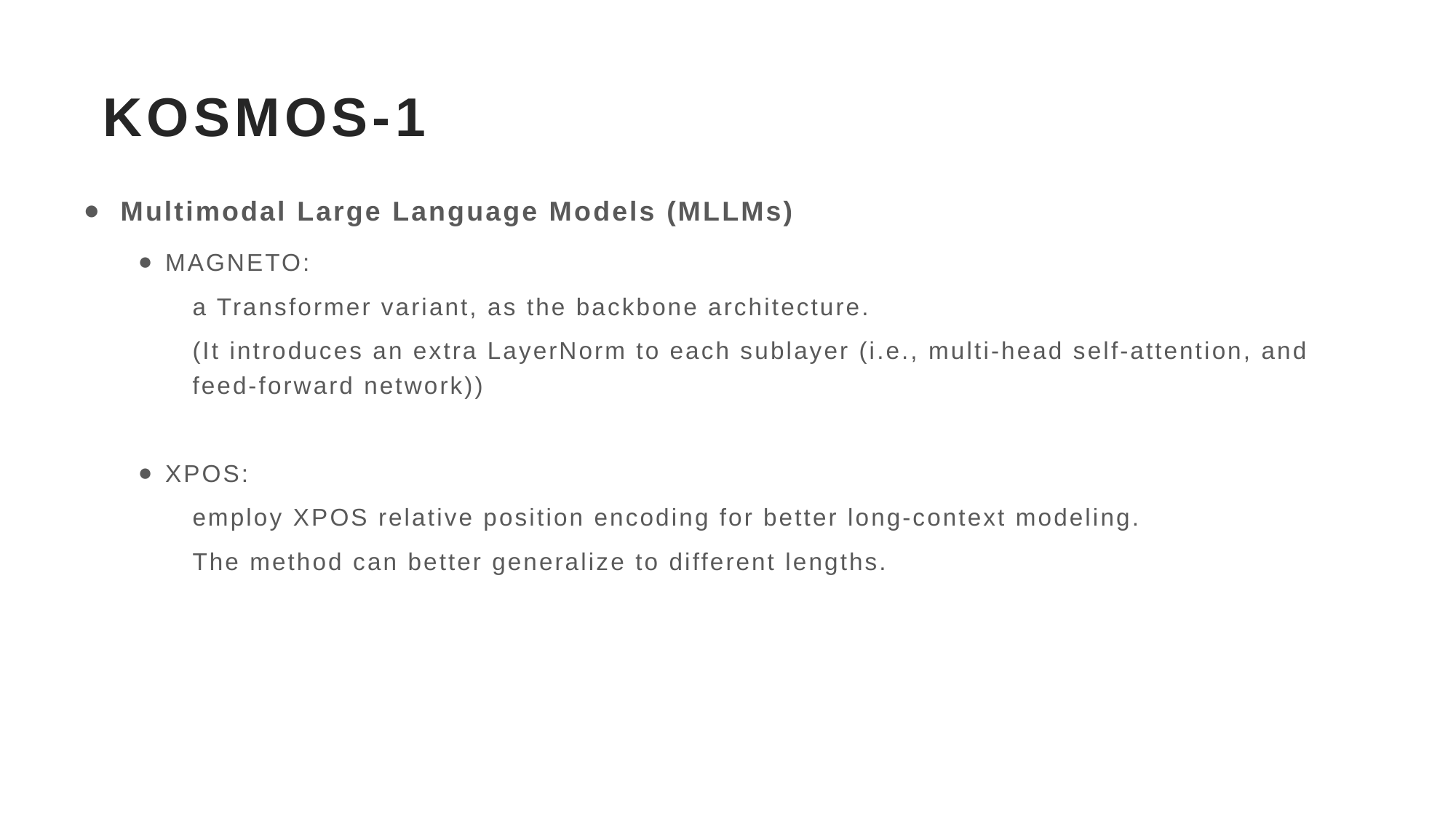

# KOSMOS-1
 Multimodal Large Language Models (MLLMs)
MAGNETO:
a Transformer variant, as the backbone architecture.
(It introduces an extra LayerNorm to each sublayer (i.e., multi-head self-attention, and feed-forward network))

XPOS:
employ XPOS relative position encoding for better long-context modeling.
The method can better generalize to different lengths.